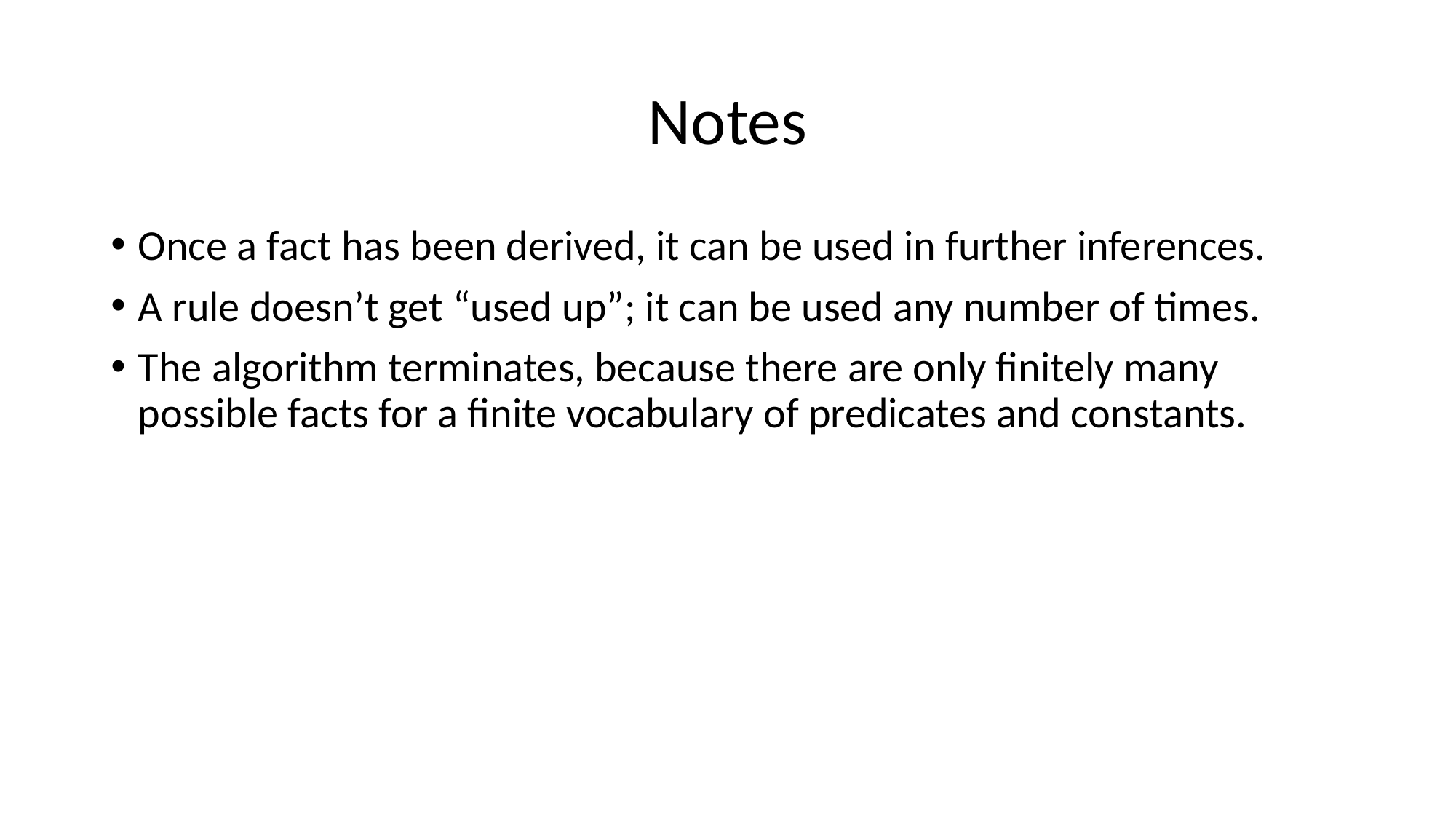

# Notes
Once a fact has been derived, it can be used in further inferences.
A rule doesn’t get “used up”; it can be used any number of times.
The algorithm terminates, because there are only finitely many possible facts for a finite vocabulary of predicates and constants.